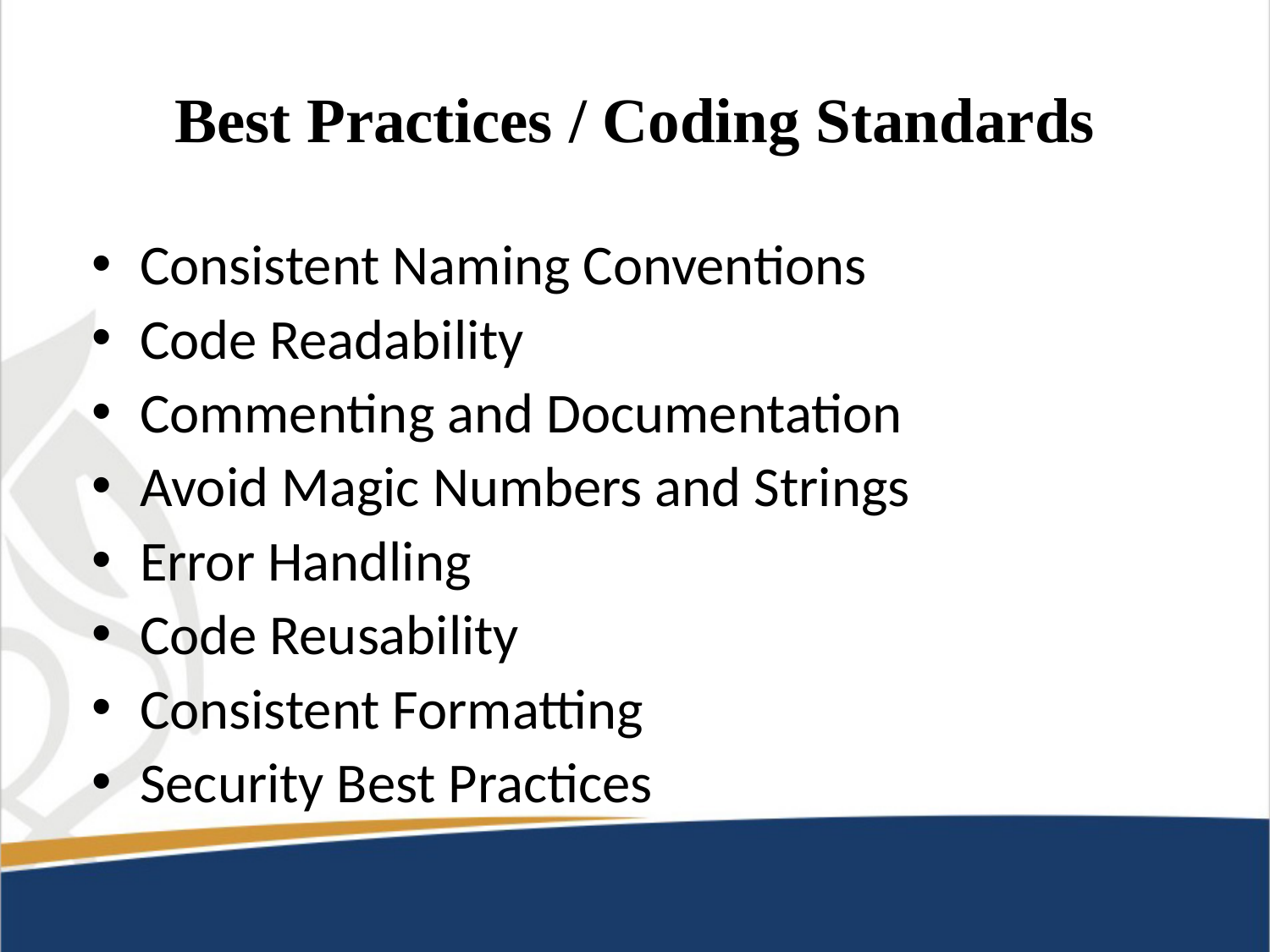

# Best Practices / Coding Standards
Consistent Naming Conventions
Code Readability
Commenting and Documentation
Avoid Magic Numbers and Strings
Error Handling
Code Reusability
Consistent Formatting
Security Best Practices